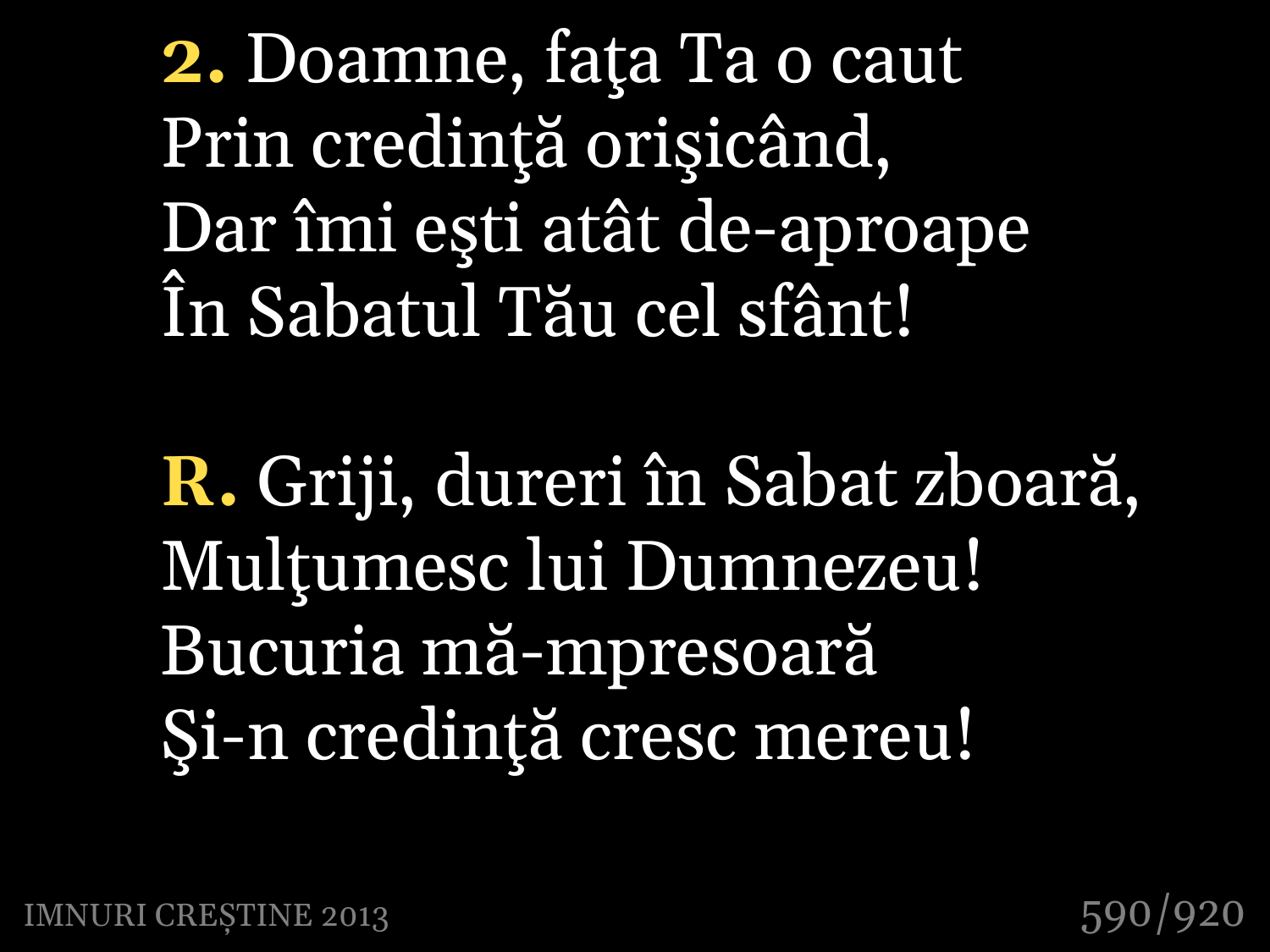

2. Doamne, faţa Ta o caut
Prin credinţă orişicând,
Dar îmi eşti atât de-aproape
În Sabatul Tău cel sfânt!

R. Griji, dureri în Sabat zboară,
Mulţumesc lui Dumnezeu!
Bucuria mă-mpresoară
Şi-n credinţă cresc mereu!
590/920
IMNURI CREȘTINE 2013